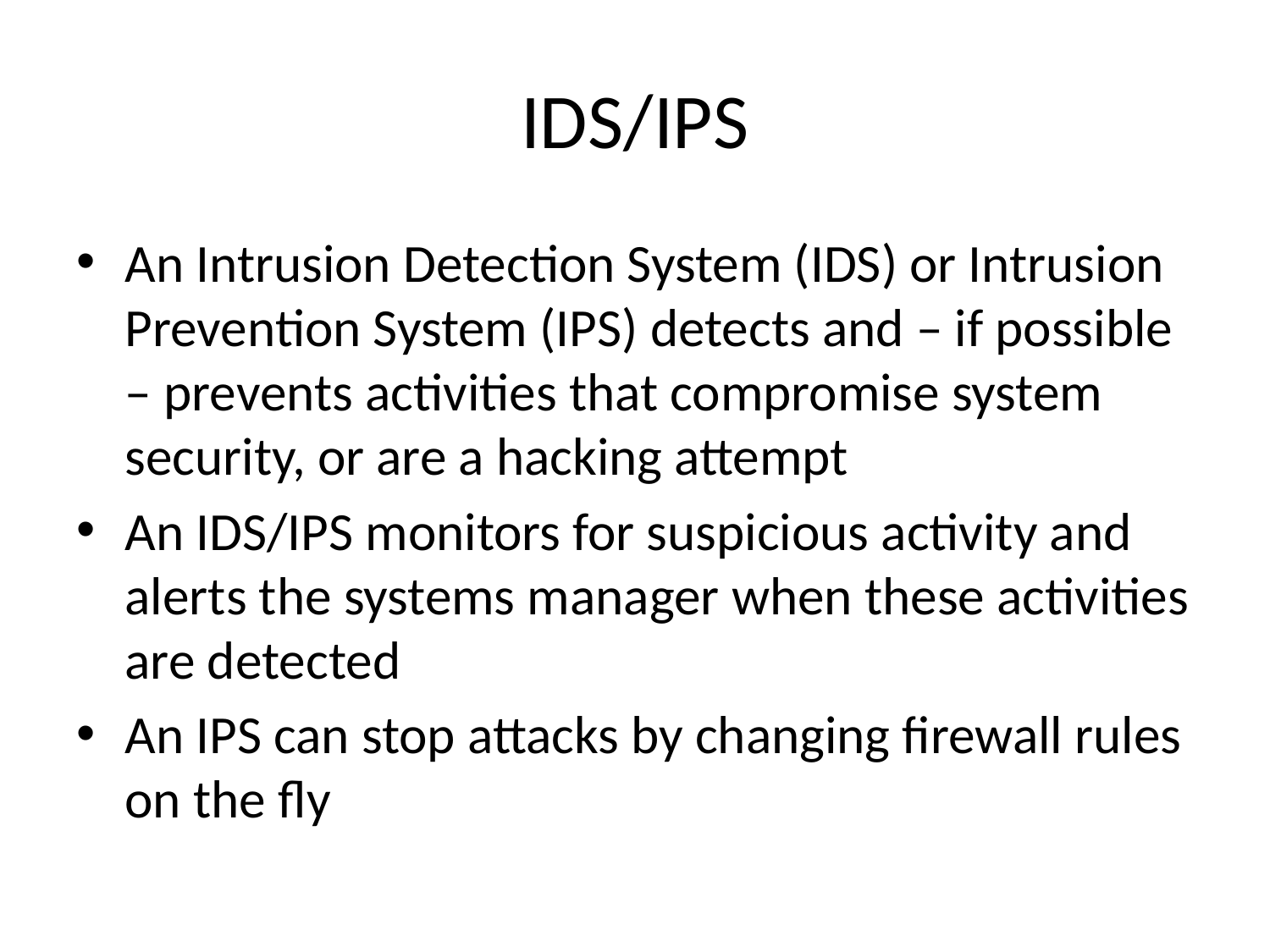

# IDS/IPS
An Intrusion Detection System (IDS) or Intrusion Prevention System (IPS) detects and – if possible – prevents activities that compromise system security, or are a hacking attempt
An IDS/IPS monitors for suspicious activity and alerts the systems manager when these activities are detected
An IPS can stop attacks by changing firewall rules on the fly